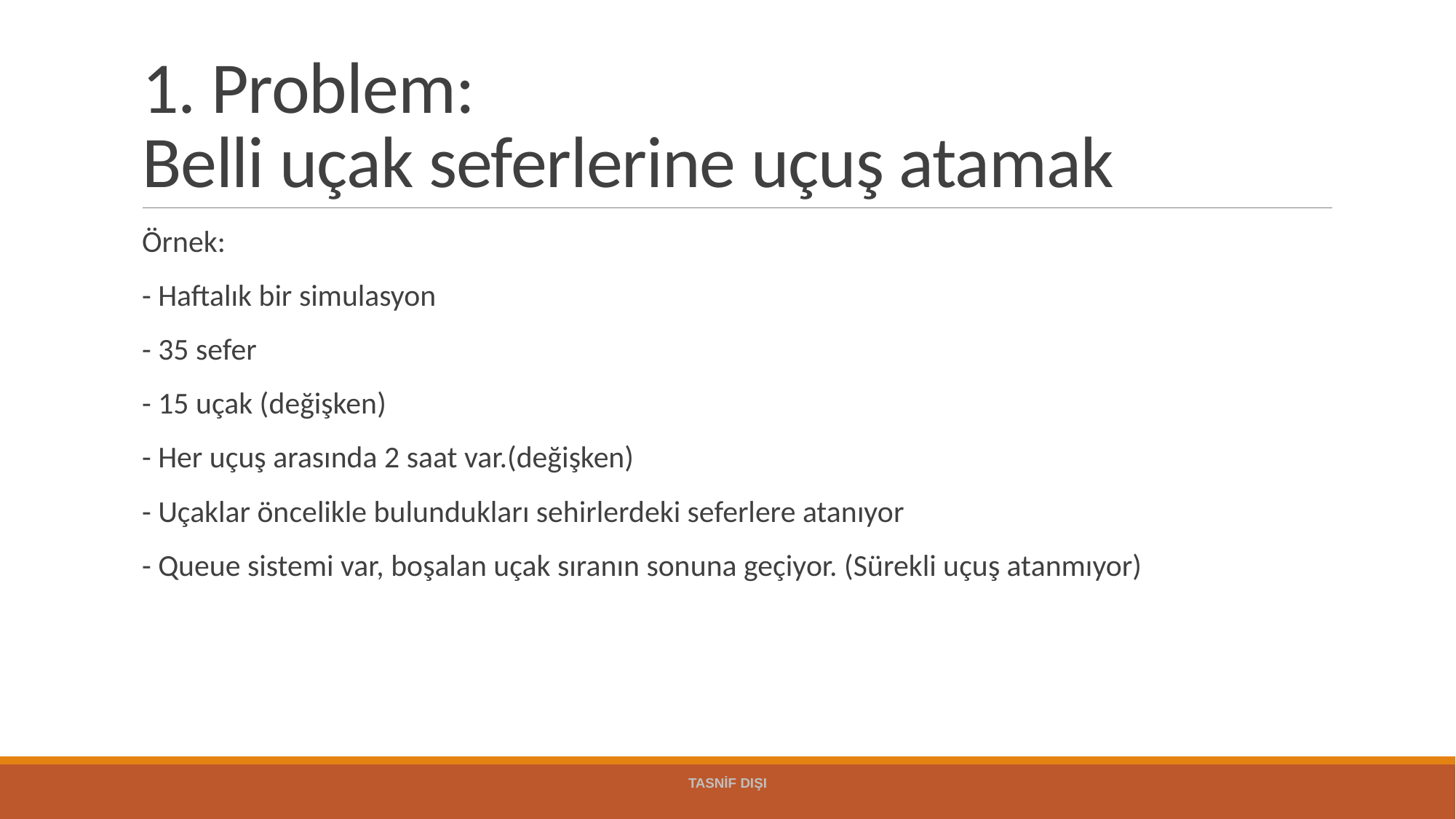

# 1. Problem: Belli uçak seferlerine uçuş atamak
Örnek:
- Haftalık bir simulasyon
- 35 sefer
- 15 uçak (değişken)
- Her uçuş arasında 2 saat var.(değişken)
- Uçaklar öncelikle bulundukları sehirlerdeki seferlere atanıyor
- Queue sistemi var, boşalan uçak sıranın sonuna geçiyor. (Sürekli uçuş atanmıyor)
TASNİF DIŞI